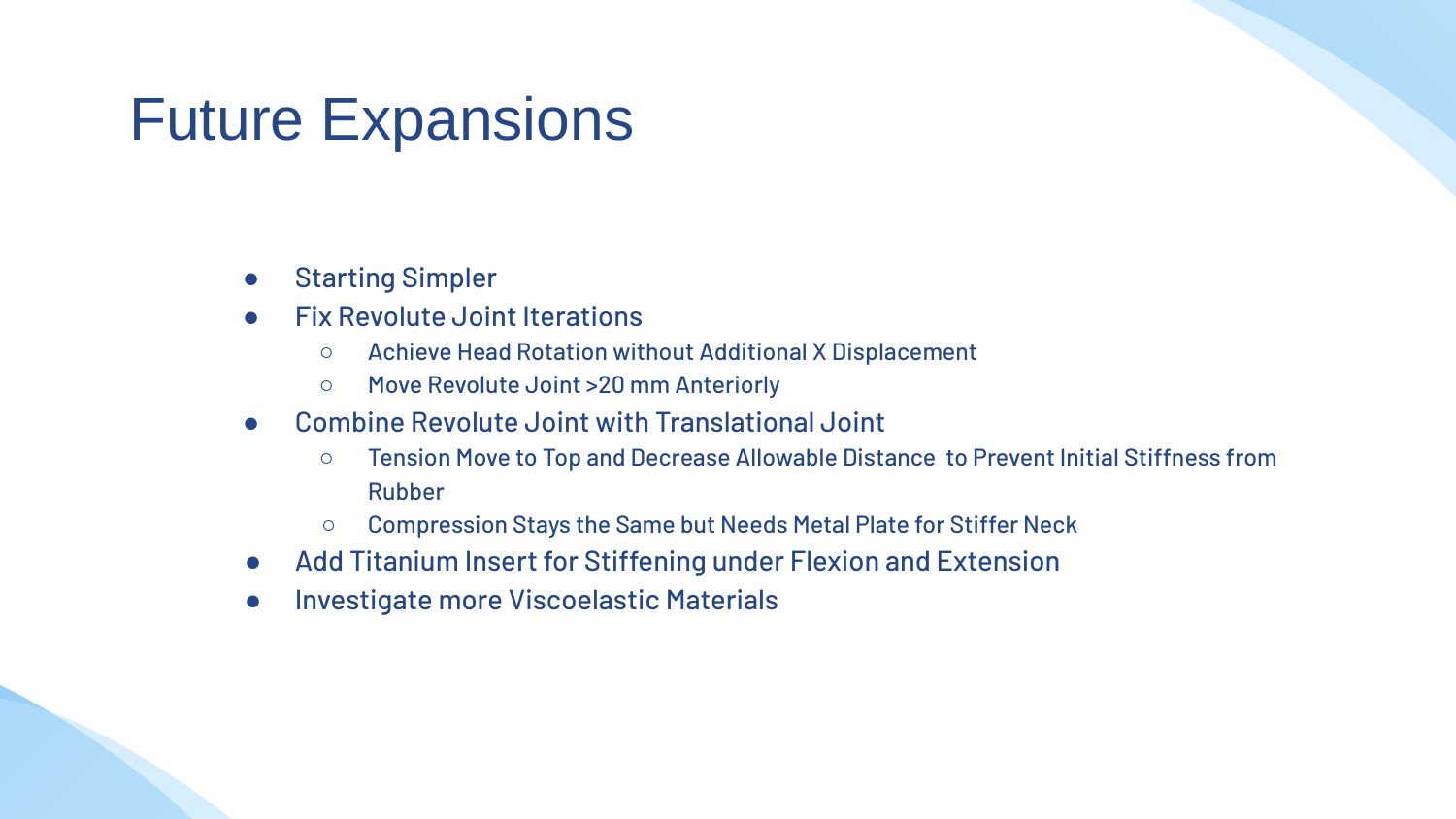

# Future Expansions
Starting Simpler
Fix Revolute Joint Iterations
Achieve Head Rotation without Additional X Displacement
Move Revolute Joint >20 mm Anteriorly
Combine Revolute Joint with Translational Joint
Tension Move to Top and Decrease Allowable Distance  to Prevent Initial Stiffness from Rubber
Compression Stays the Same but Needs Metal Plate for Stiffer Neck
Add Titanium Insert for Stiffening under Flexion and Extension
Investigate more Viscoelastic Materials